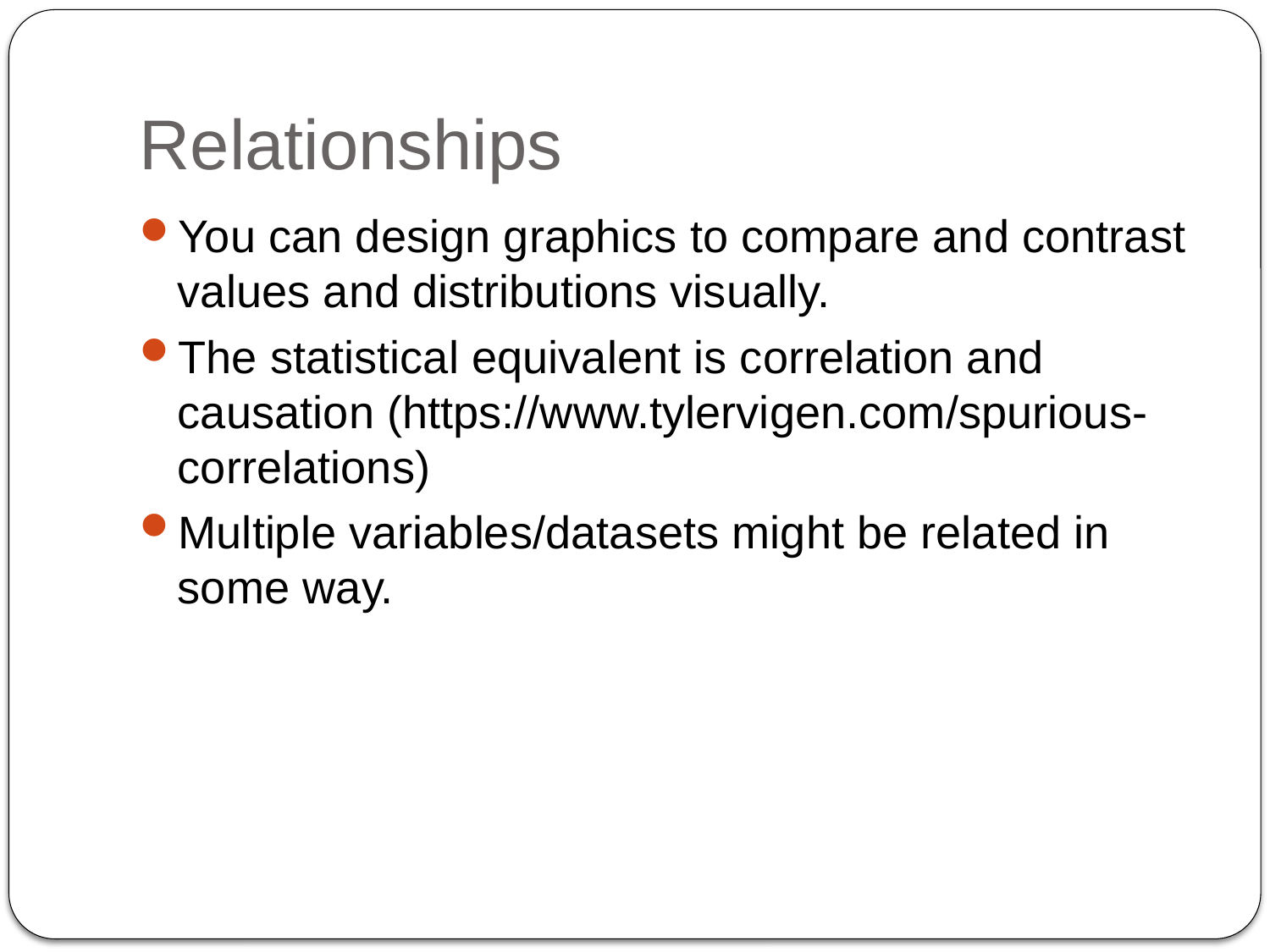

# Relationships
You can design graphics to compare and contrast values and distributions visually.
The statistical equivalent is correlation and causation (https://www.tylervigen.com/spurious-correlations)
Multiple variables/datasets might be related in some way.